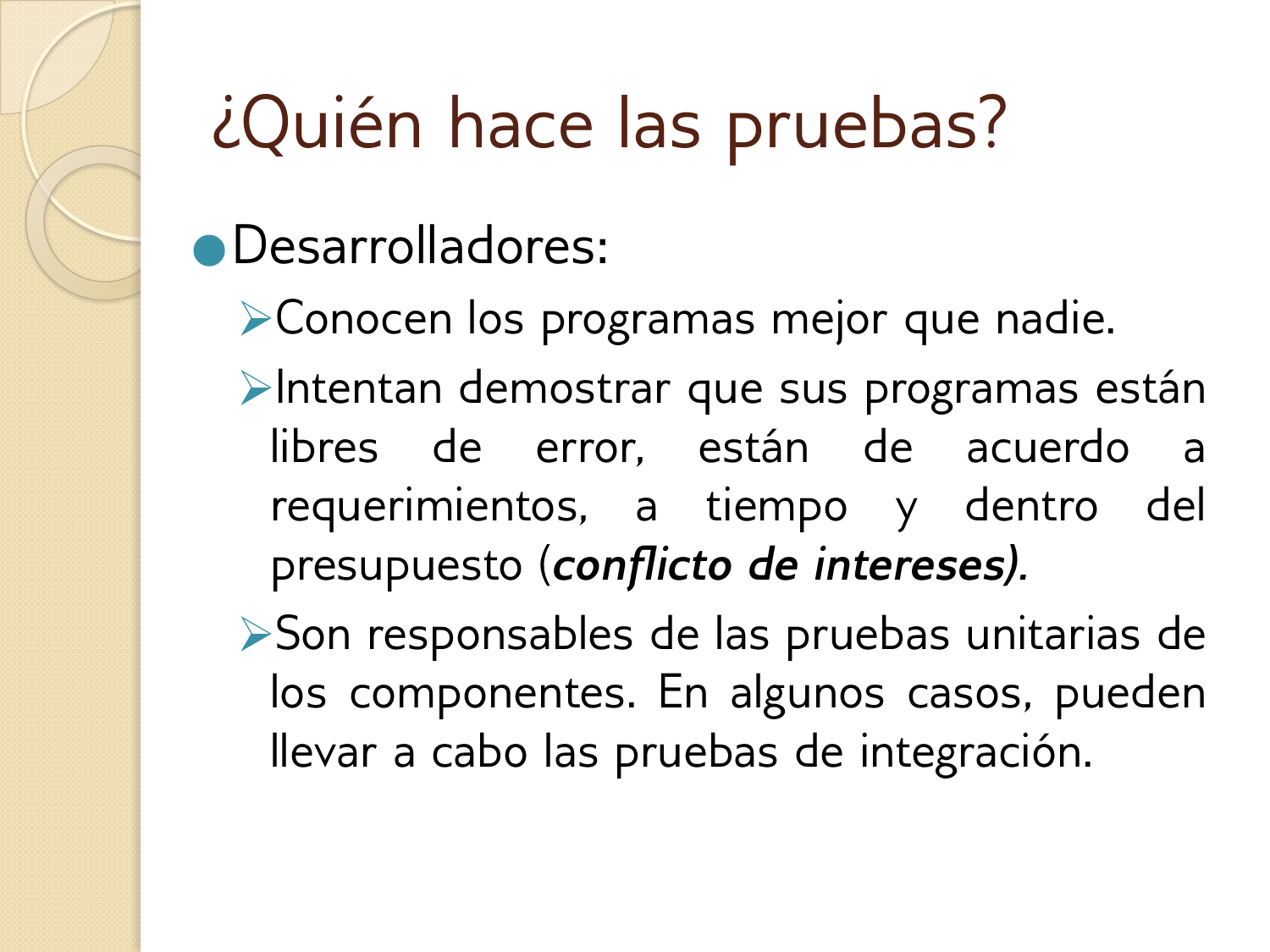

# ¿Quién hace las pruebas?
Desarrolladores:
Conocen los programas mejor que nadie.
Intentan demostrar que sus programas están libres de error, están de acuerdo a requerimientos, a tiempo y dentro del presupuesto (conflicto de intereses).
Son responsables de las pruebas unitarias de los componentes. En algunos casos, pueden llevar a cabo las pruebas de integración.